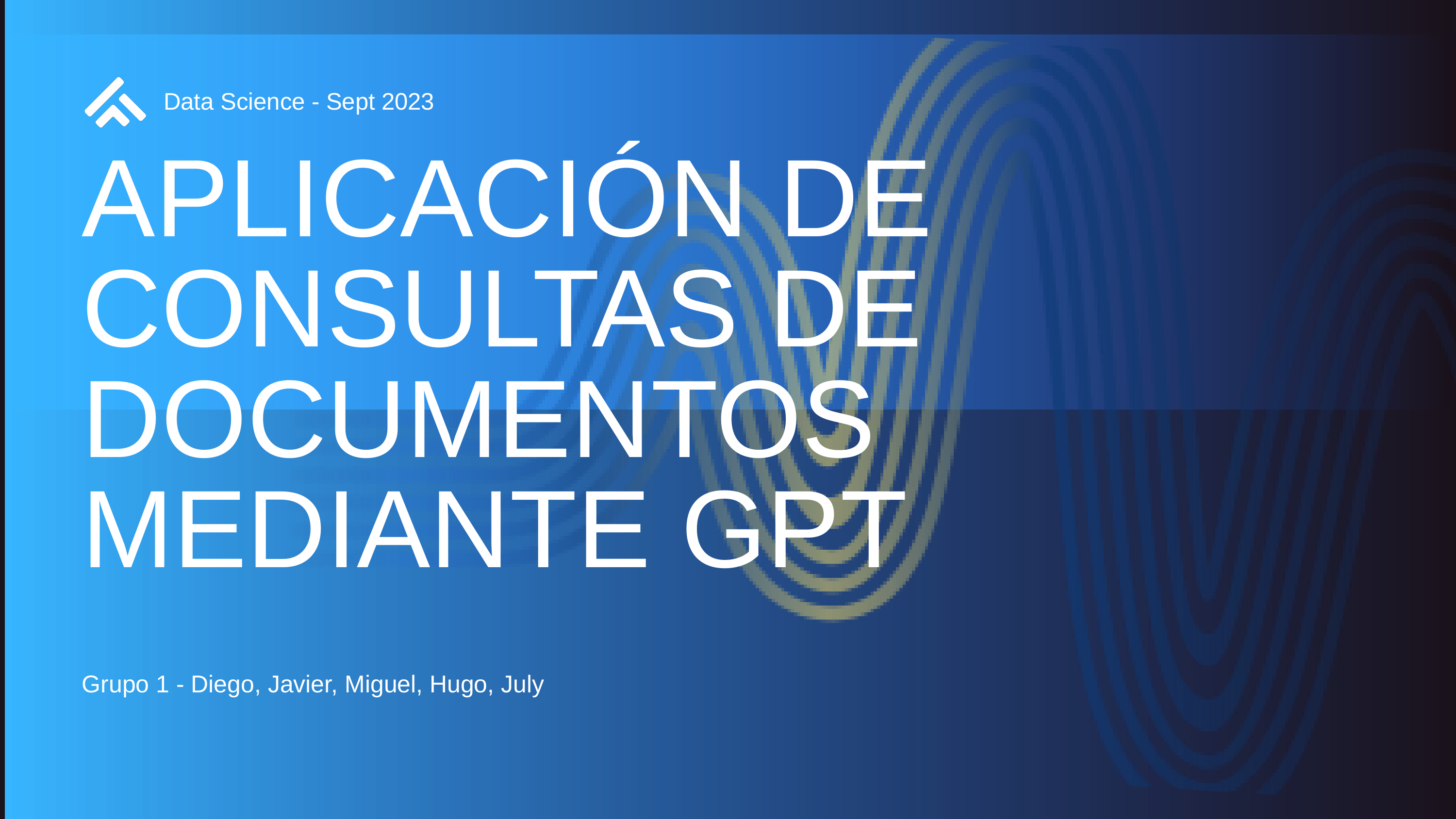

Data Science - Sept 2023
APLICACIÓN DE CONSULTAS DE DOCUMENTOS MEDIANTE GPT
| Grupo 1 - Diego, Javier, Miguel, Hugo, July |
| --- |